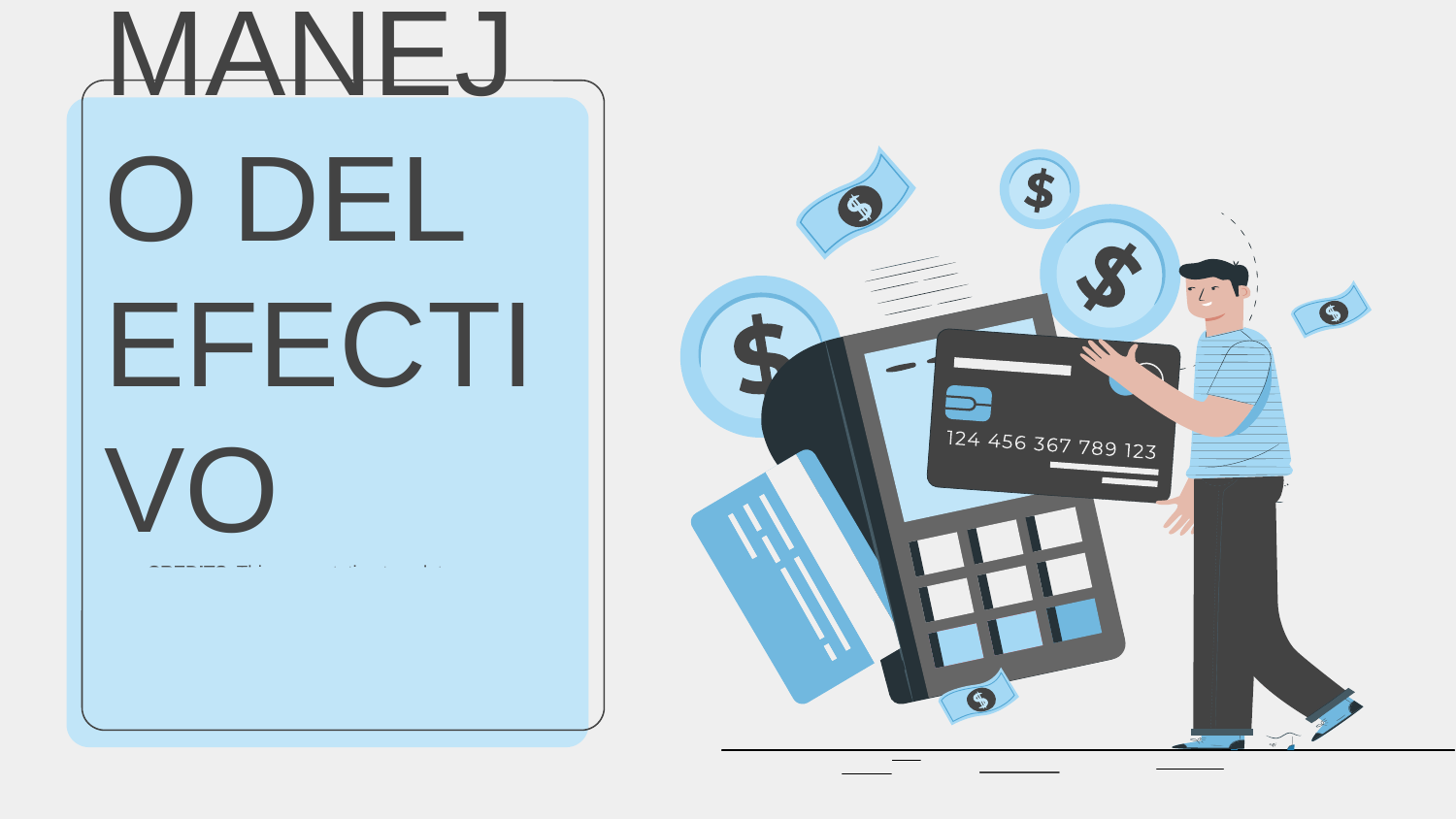

# MANEJO DEL EFECTIVO

Please keep this slide for attribution.